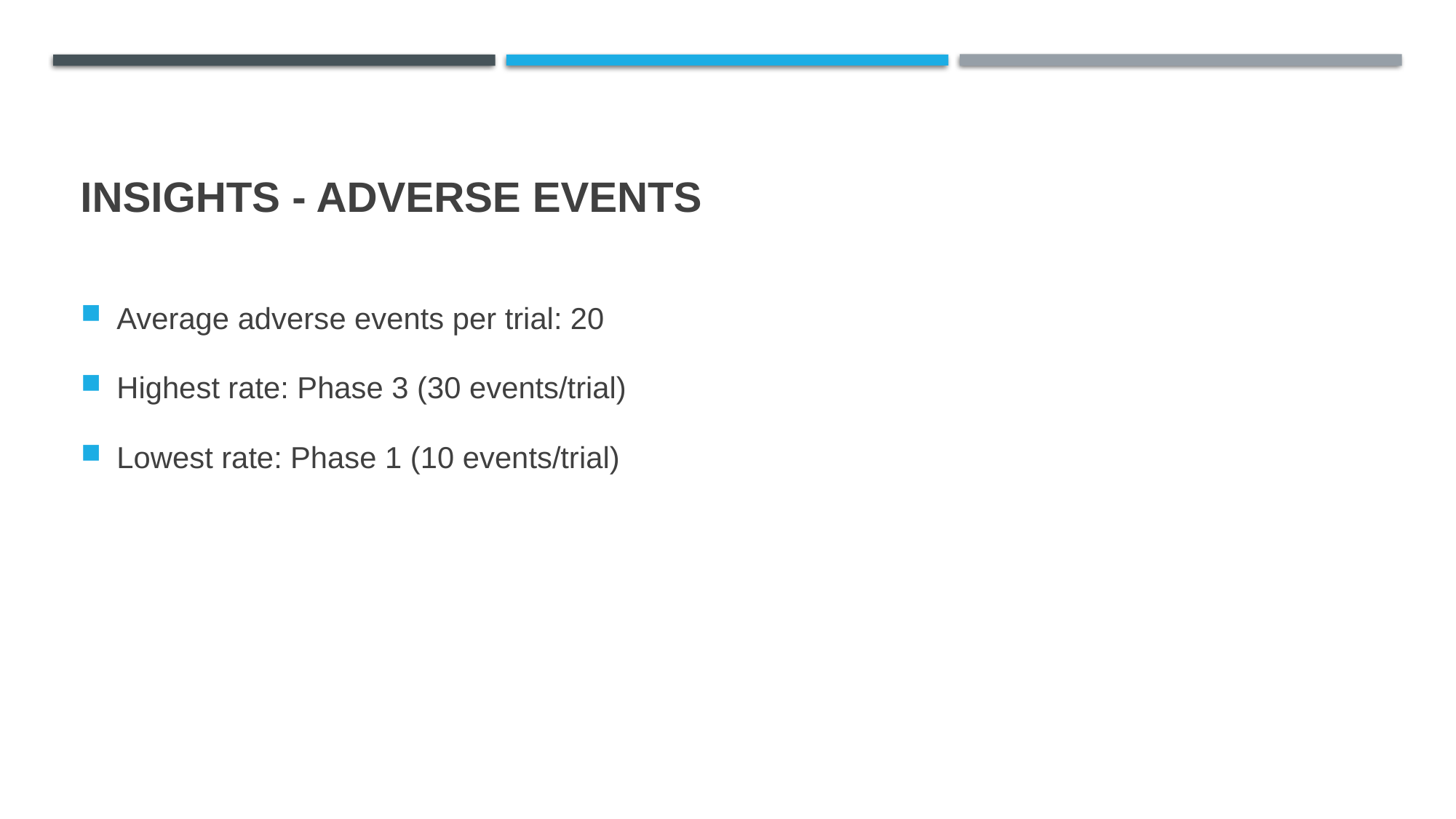

# Insights - Adverse Events
Average adverse events per trial: 20
Highest rate: Phase 3 (30 events/trial)
Lowest rate: Phase 1 (10 events/trial)